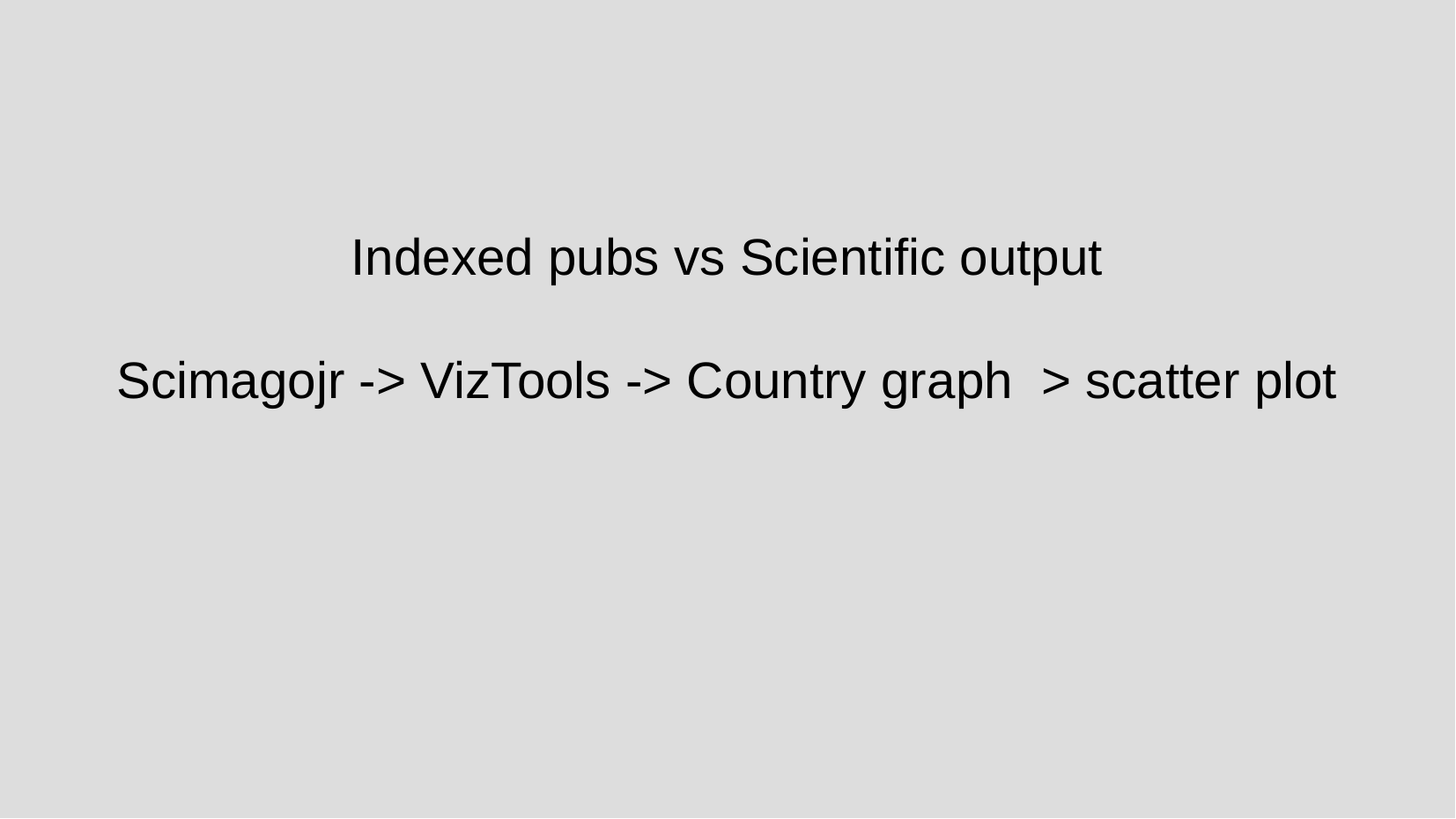

Indexed pubs vs Scientific output

Scimagojr -> VizTools -> Country graph  > scatter plot